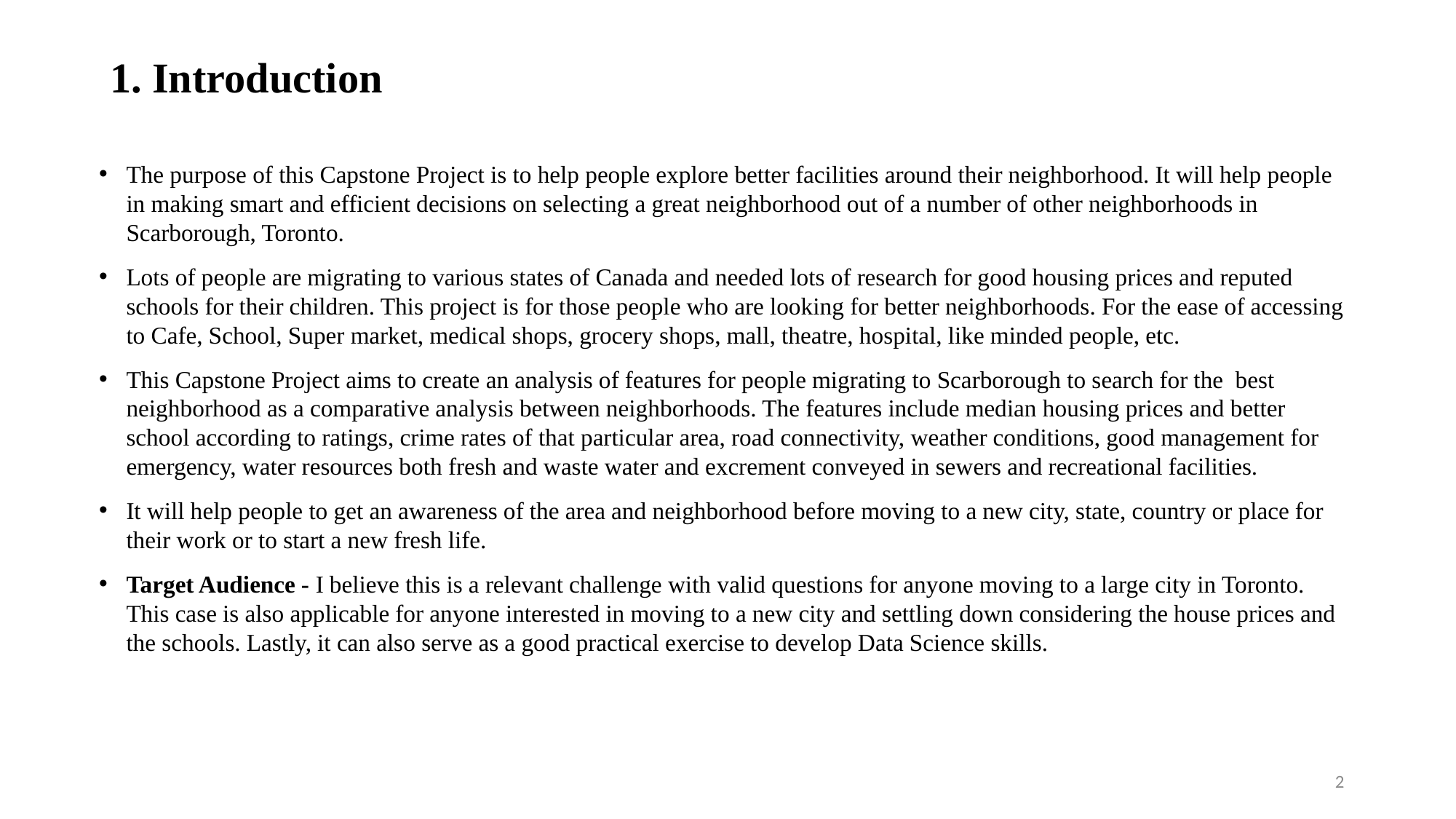

# 1. Introduction
The purpose of this Capstone Project is to help people explore better facilities around their neighborhood. It will help people in making smart and efficient decisions on selecting a great neighborhood out of a number of other neighborhoods in Scarborough, Toronto.
Lots of people are migrating to various states of Canada and needed lots of research for good housing prices and reputed schools for their children. This project is for those people who are looking for better neighborhoods. For the ease of accessing to Cafe, School, Super market, medical shops, grocery shops, mall, theatre, hospital, like minded people, etc.
This Capstone Project aims to create an analysis of features for people migrating to Scarborough to search for the  best neighborhood as a comparative analysis between neighborhoods. The features include median housing prices and better school according to ratings, crime rates of that particular area, road connectivity, weather conditions, good management for emergency, water resources both fresh and waste water and excrement conveyed in sewers and recreational facilities.
It will help people to get an awareness of the area and neighborhood before moving to a new city, state, country or place for their work or to start a new fresh life.
Target Audience - I believe this is a relevant challenge with valid questions for anyone moving to a large city in Toronto. This case is also applicable for anyone interested in moving to a new city and settling down considering the house prices and the schools. Lastly, it can also serve as a good practical exercise to develop Data Science skills.

2